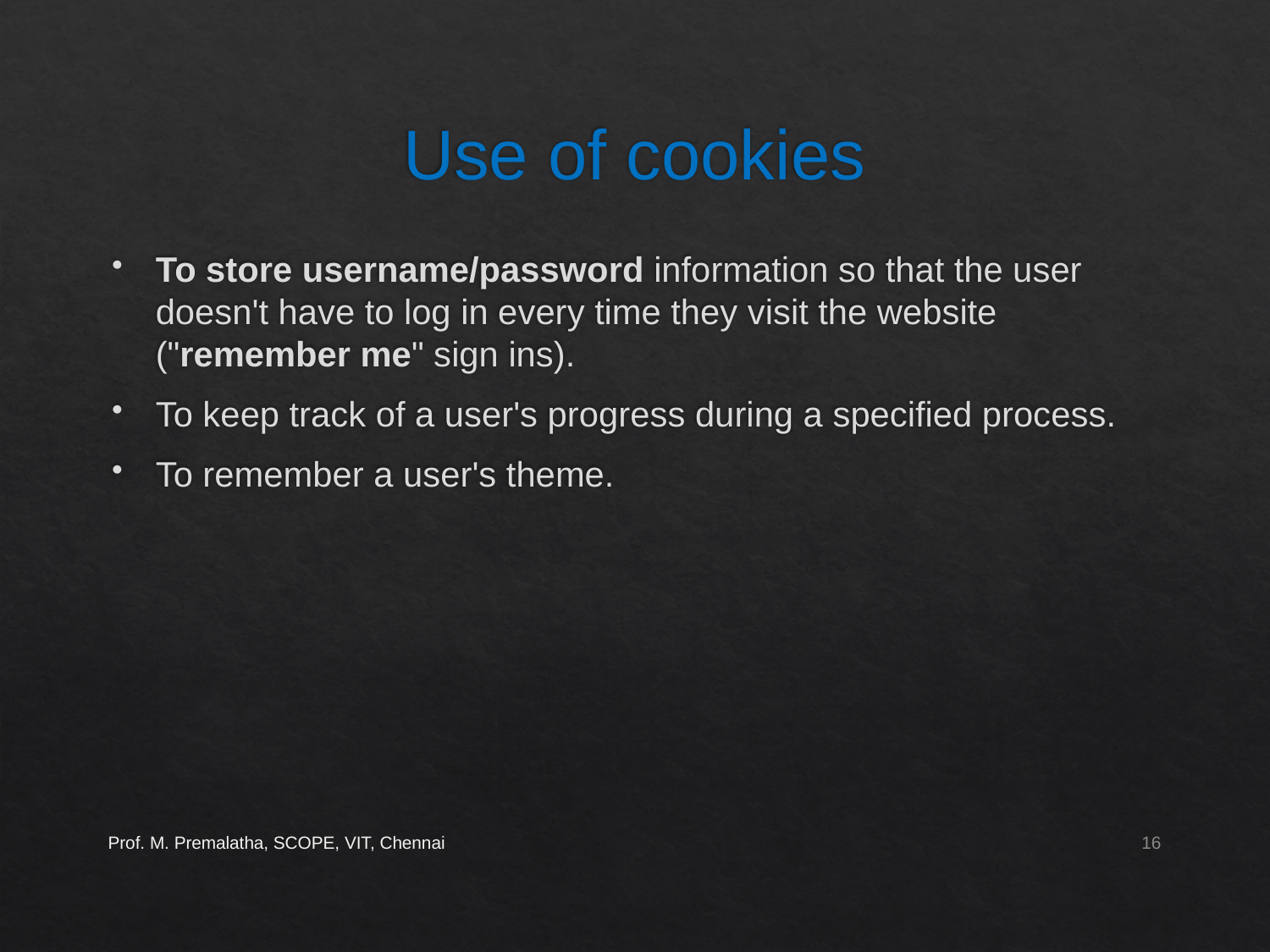

# Use of cookies
To store username/password information so that the user doesn't have to log in every time they visit the website ("remember me" sign ins).
To keep track of a user's progress during a specified process.
To remember a user's theme.

Prof. M. Premalatha, SCOPE, VIT, Chennai
16